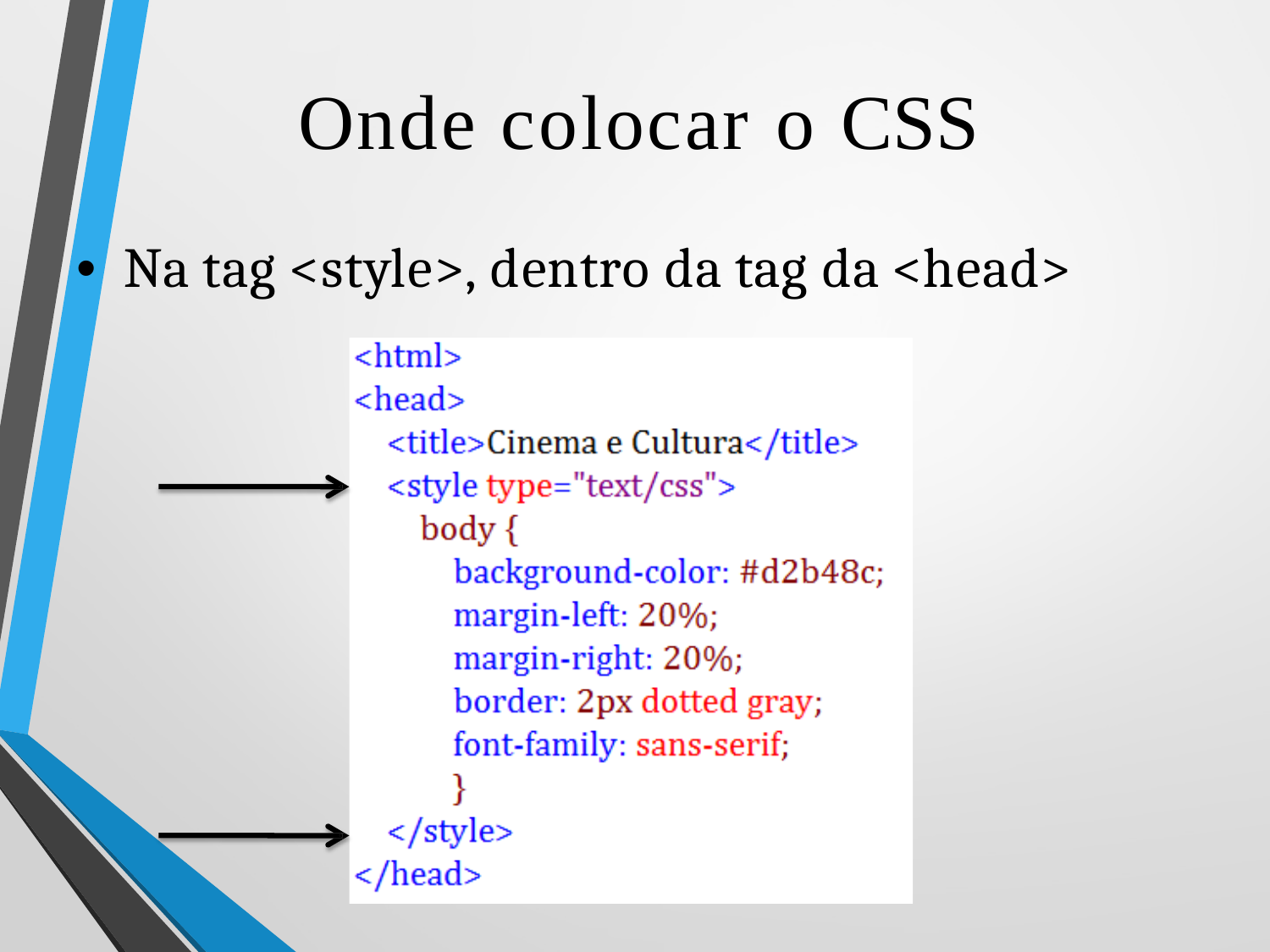

Onde colocar
o
CSS
Na tag <style>, dentro da tag da <head>
•